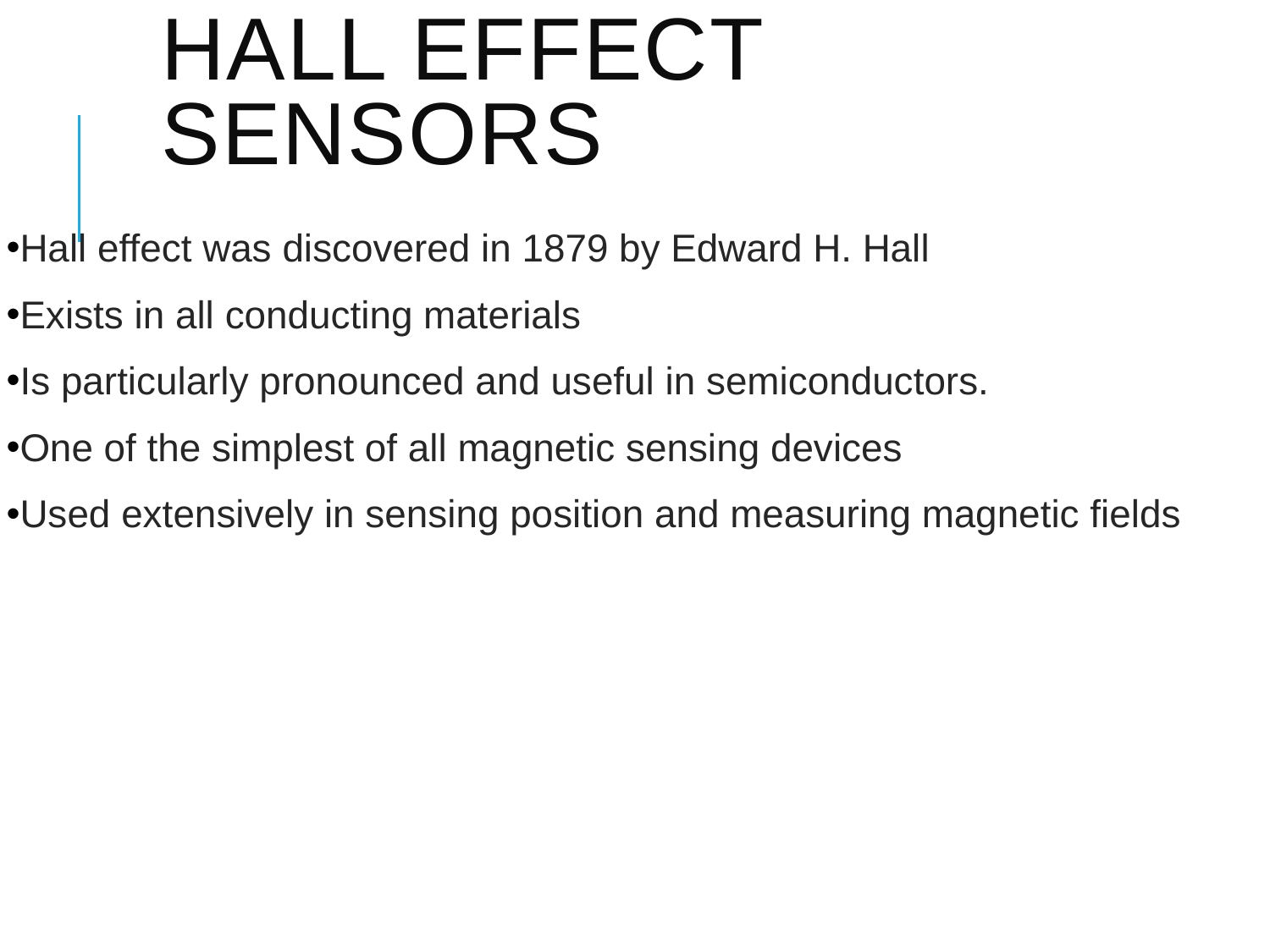

# Hall effect sensors
Hall effect was discovered in 1879 by Edward H. Hall
Exists in all conducting materials
Is particularly pronounced and useful in semiconductors.
One of the simplest of all magnetic sensing devices
Used extensively in sensing position and measuring magnetic fields